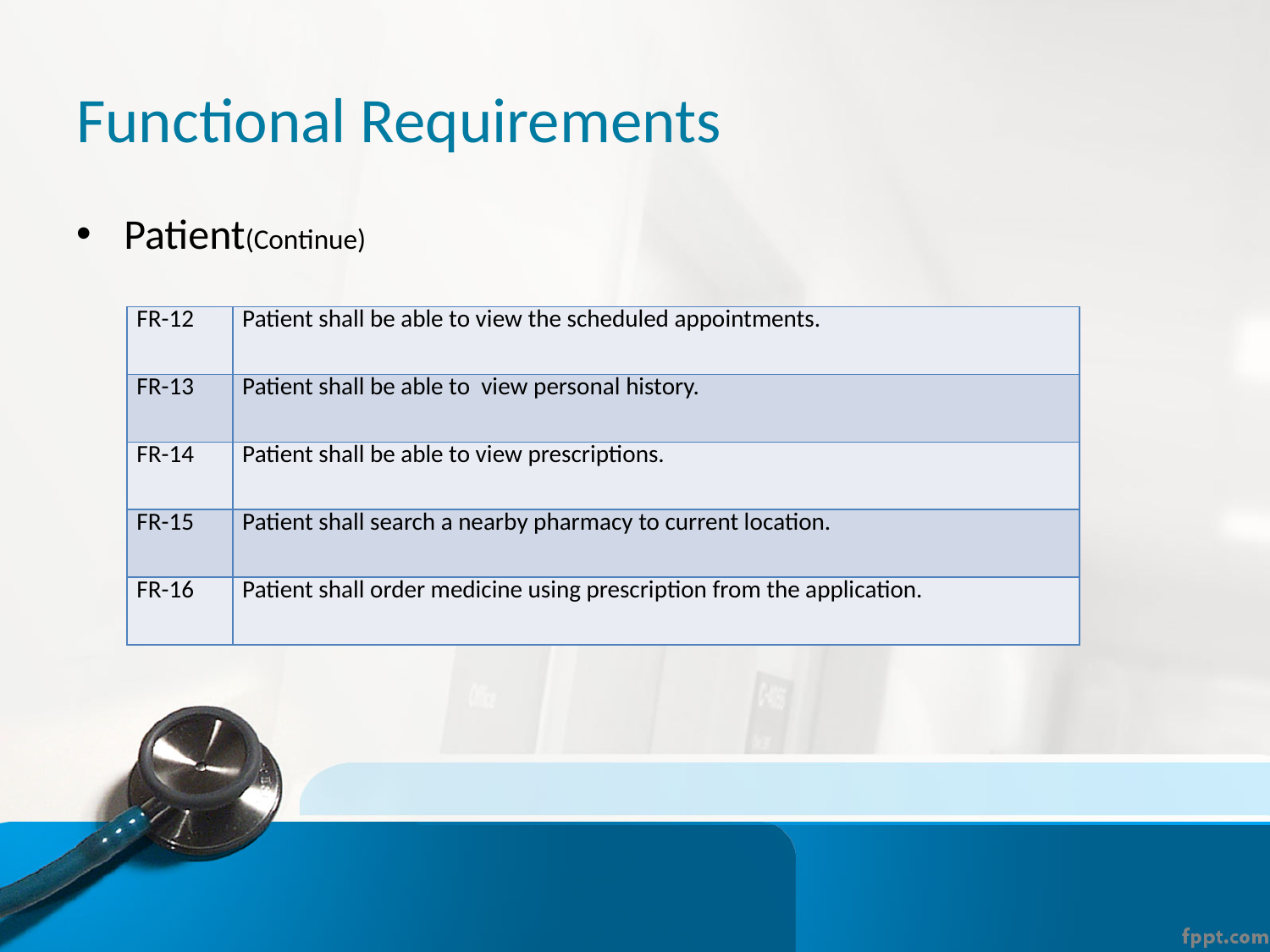

# Functional Requirements
Patient(Continue)

| FR-12 | Patient shall be able to view the scheduled appointments. |
| --- | --- |
| FR-13 | Patient shall be able to view personal history. |
| FR-14 | Patient shall be able to view prescriptions. |
| FR-15 | Patient shall search a nearby pharmacy to current location. |
| FR-16 | Patient shall order medicine using prescription from the application. |